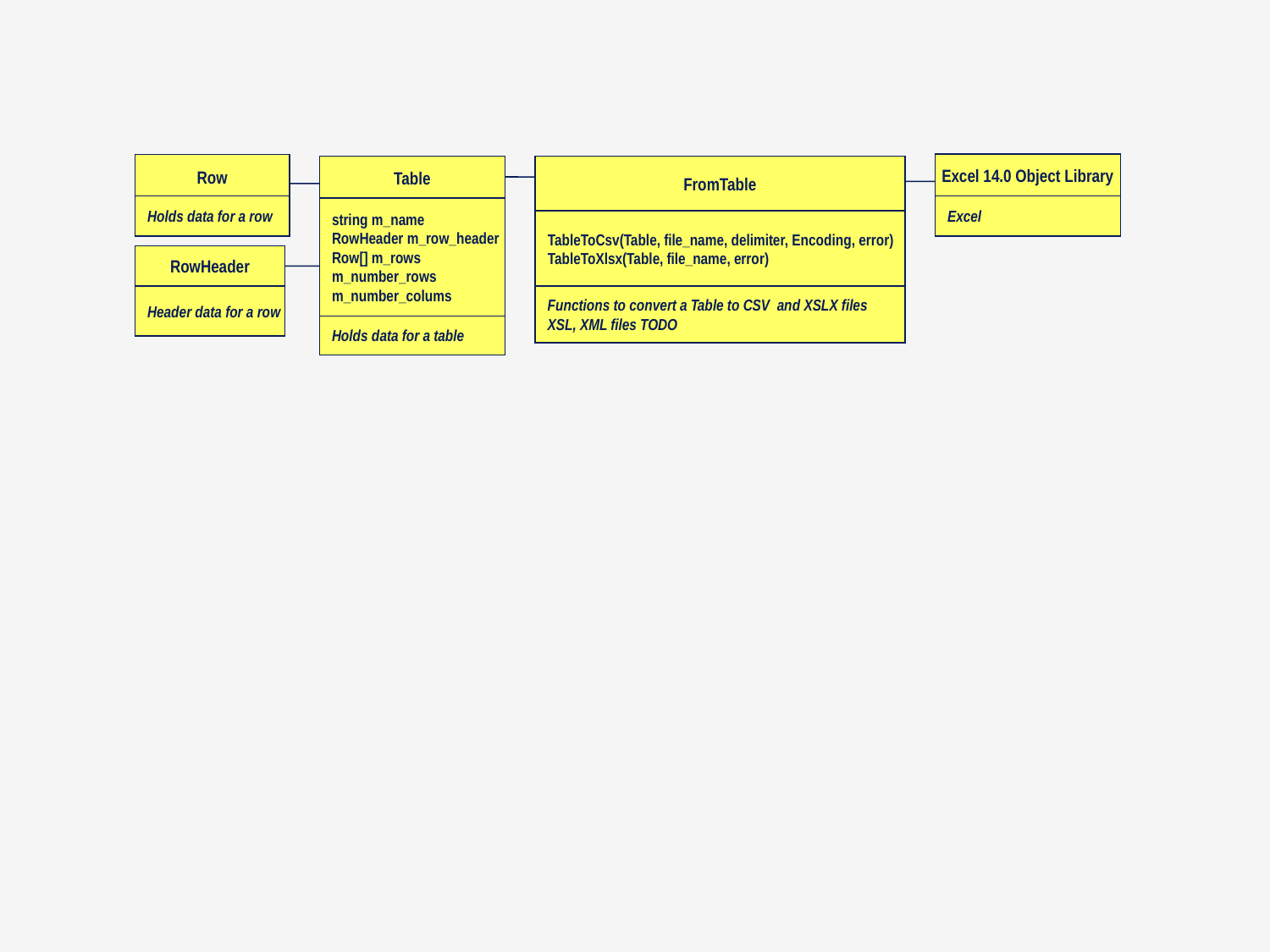

Excel 14.0 Object Library
Row
Table
FromTable

Holds data for a row
Excel
string m_name
RowHeader m_row_header
Row[] m_rows
m_number_rows
m_number_colums
TableToCsv(Table, file_name, delimiter, Encoding, error)
TableToXlsx(Table, file_name, error)
RowHeader

Header data for a row
Functions to convert a Table to CSV  and XSLX files
XSL, XML files TODO
Holds data for a table